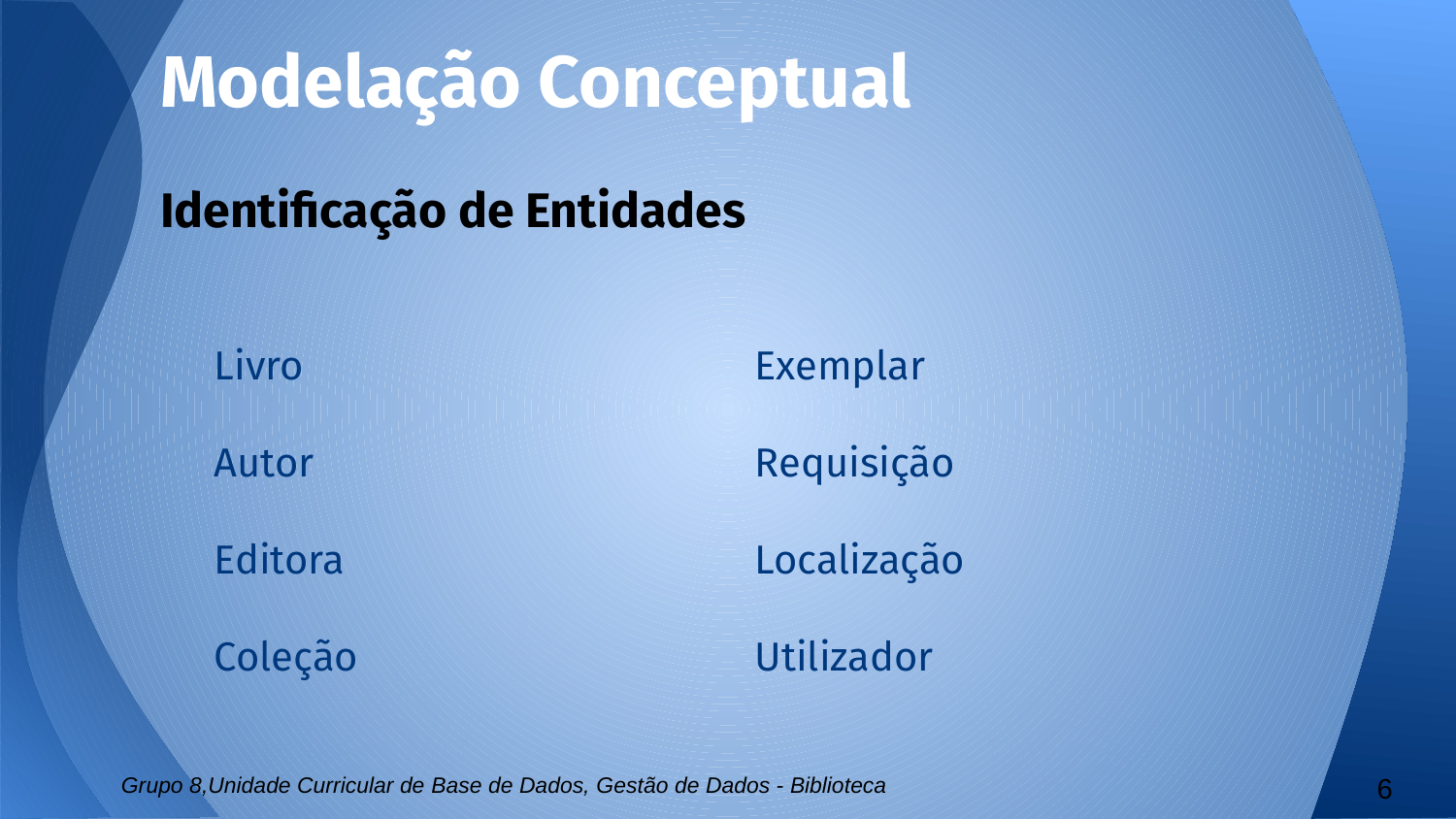

Modelação Conceptual
# Identificação de Entidades
Exemplar
Requisição
Localização
Utilizador

Livro
Autor
Editora
Coleção

Grupo 8,Unidade Curricular de Base de Dados, Gestão de Dados - Biblioteca
6